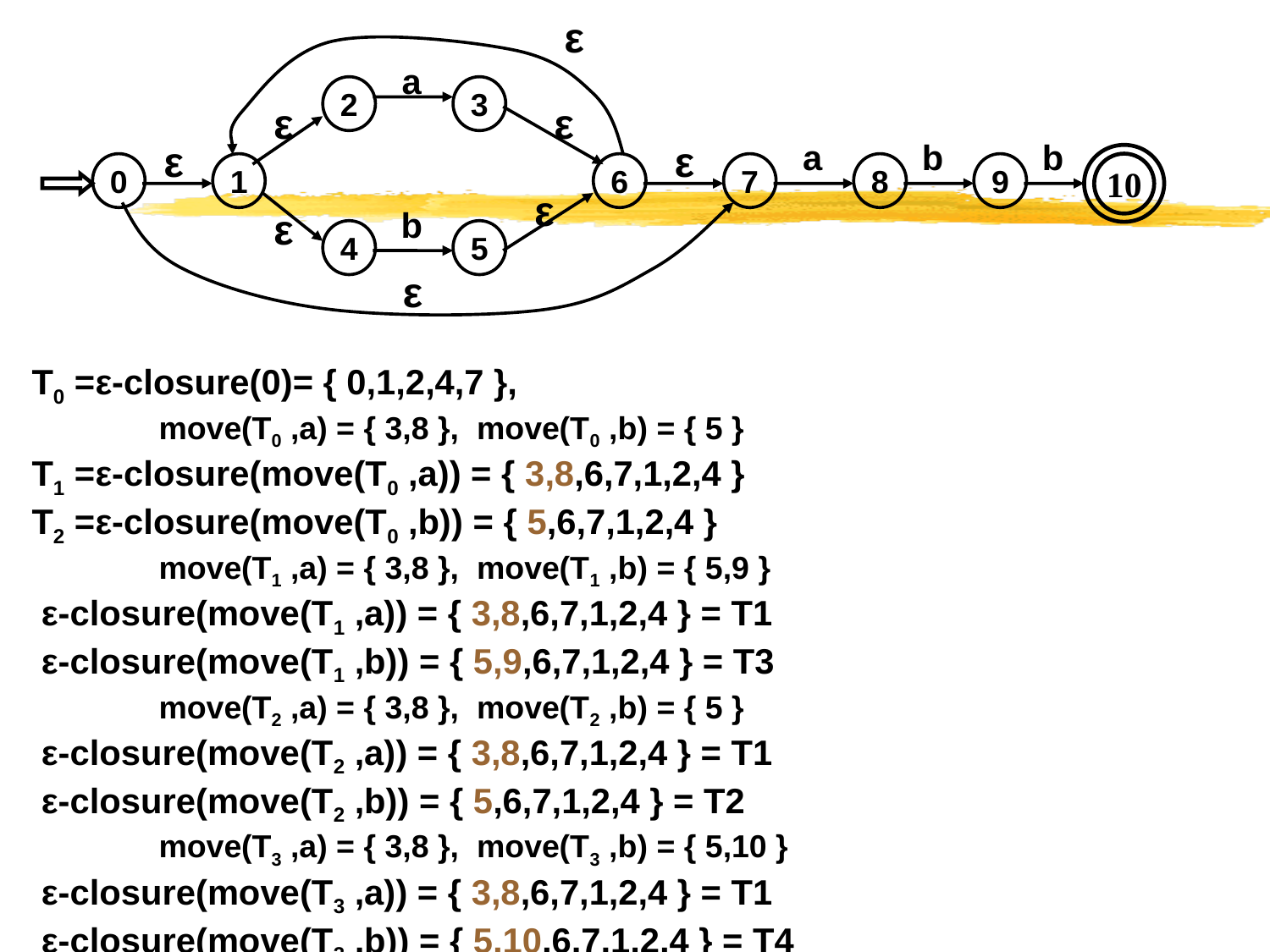

ε

a
2
3

ε
ε

ε
ε
a
b
b

10
0
1
6
7
8
9

ε

ε
b
4
5

ε
T0 =ε-closure(0)= { 0,1,2,4,7 },
	move(T0 ,a) = { 3,8 },  move(T0 ,b) = { 5 }
T1 =ε-closure(move(T0 ,a)) = { 3,8,6,7,1,2,4 }
T2 =ε-closure(move(T0 ,b)) = { 5,6,7,1,2,4 }
	move(T1 ,a) = { 3,8 },  move(T1 ,b) = { 5,9 }
 ε-closure(move(T1 ,a)) = { 3,8,6,7,1,2,4 } = T1
 ε-closure(move(T1 ,b)) = { 5,9,6,7,1,2,4 } = T3
	move(T2 ,a) = { 3,8 },  move(T2 ,b) = { 5 }
 ε-closure(move(T2 ,a)) = { 3,8,6,7,1,2,4 } = T1
 ε-closure(move(T2 ,b)) = { 5,6,7,1,2,4 } = T2
	move(T3 ,a) = { 3,8 },  move(T3 ,b) = { 5,10 }
 ε-closure(move(T3 ,a)) = { 3,8,6,7,1,2,4 } = T1
 ε-closure(move(T3 ,b)) = { 5,10,6,7,1,2,4 } = T4

a